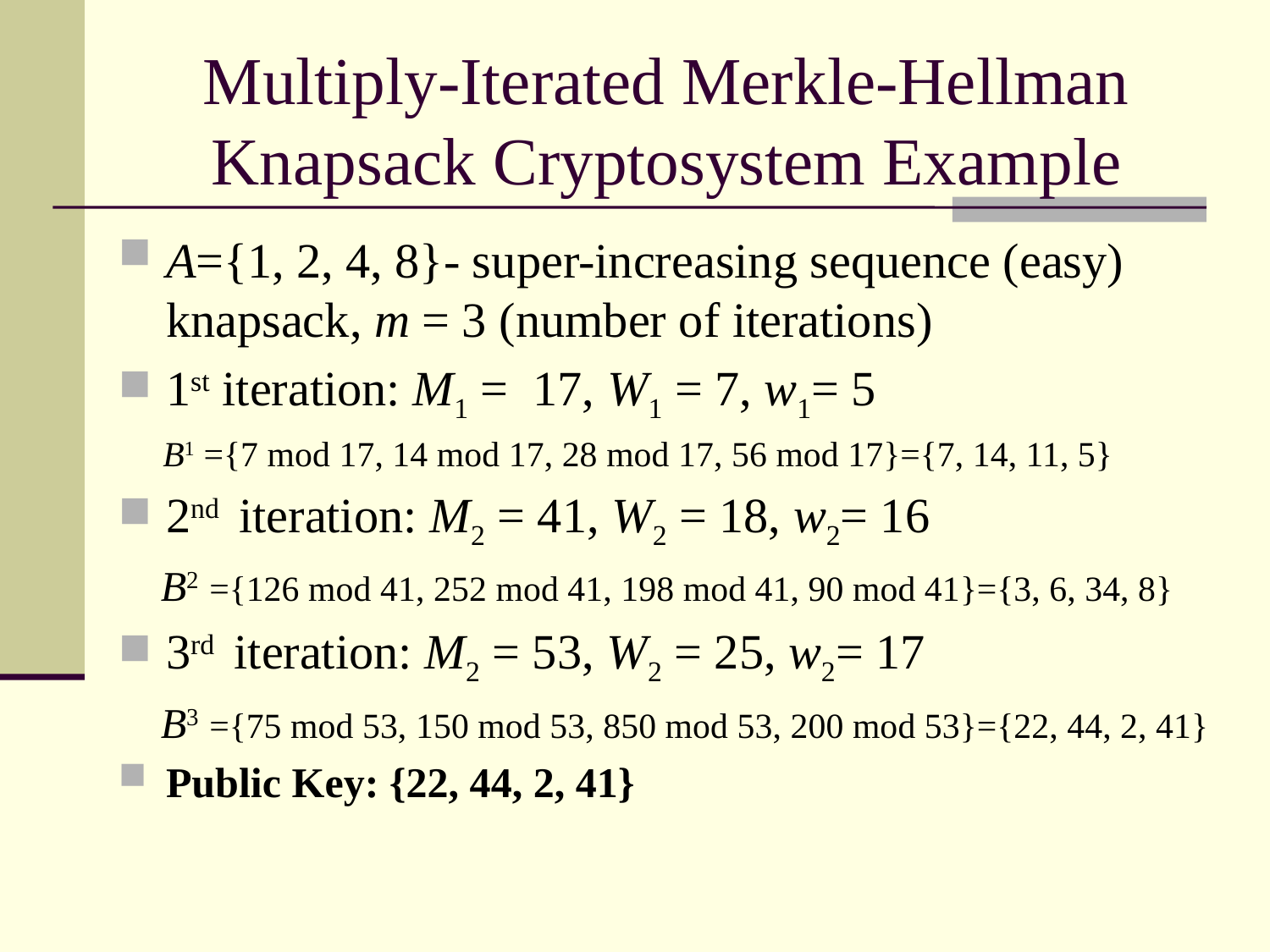

# Multiply-Iterated Merkle-Hellman Knapsack Cryptosystem Example
A={1, 2, 4, 8}- super-increasing sequence (easy) knapsack, m = 3 (number of iterations)
1st iteration: M1 =  17, W1 = 7, w1= 5
     B1 ={7 mod 17, 14 mod 17, 28 mod 17, 56 mod 17}={7, 14, 11, 5}
2nd  iteration: M2 = 41, W2 = 18, w2= 16
    B2 ={126 mod 41, 252 mod 41, 198 mod 41, 90 mod 41}={3, 6, 34, 8}
3rd  iteration: M2 = 53, W2 = 25, w2= 17
    B3 ={75 mod 53, 150 mod 53, 850 mod 53, 200 mod 53}={22, 44, 2, 41}
Public Key: {22, 44, 2, 41}